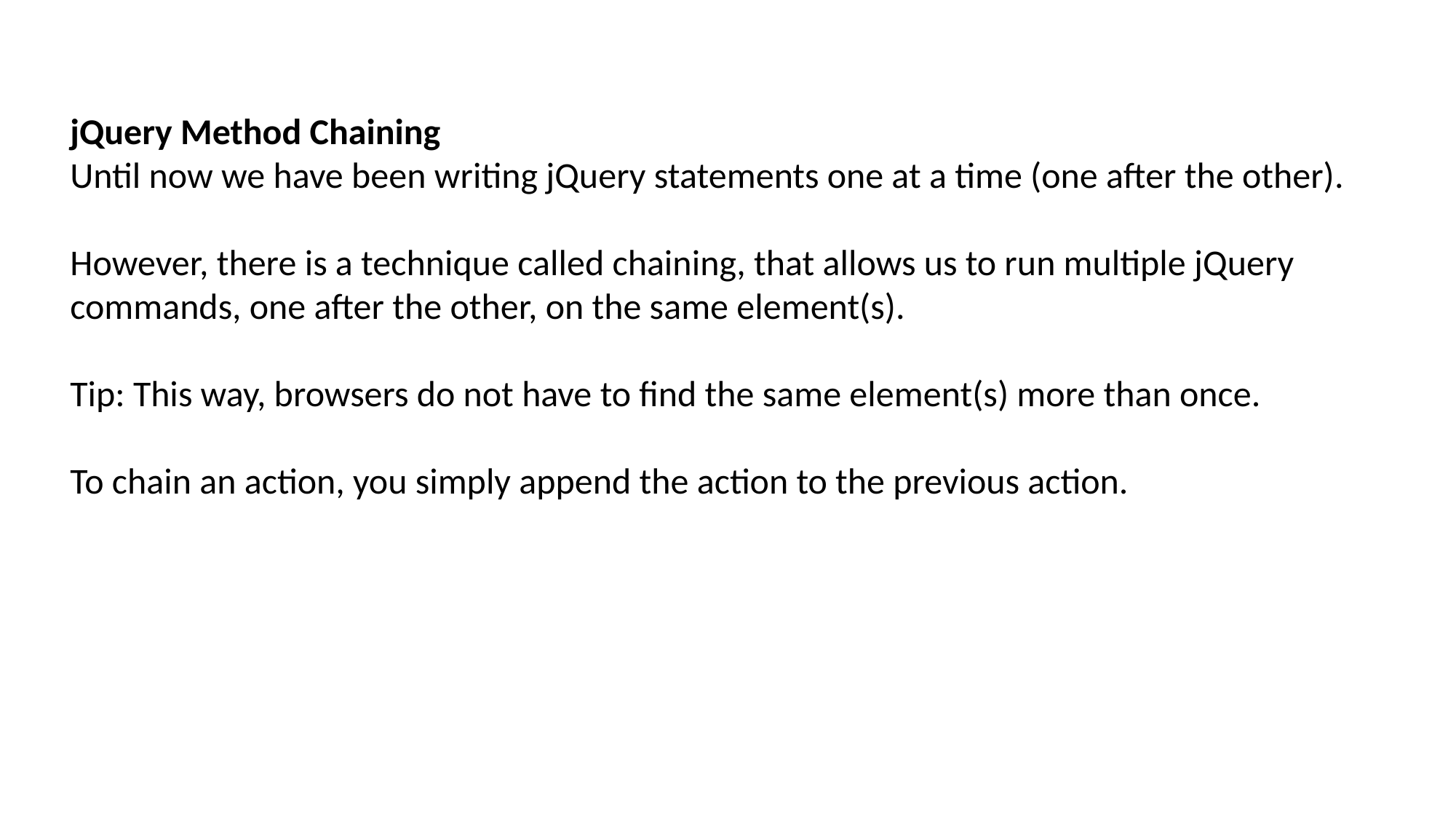

jQuery Method Chaining
Until now we have been writing jQuery statements one at a time (one after the other).

However, there is a technique called chaining, that allows us to run multiple jQuery commands, one after the other, on the same element(s).

Tip: This way, browsers do not have to find the same element(s) more than once.

To chain an action, you simply append the action to the previous action.